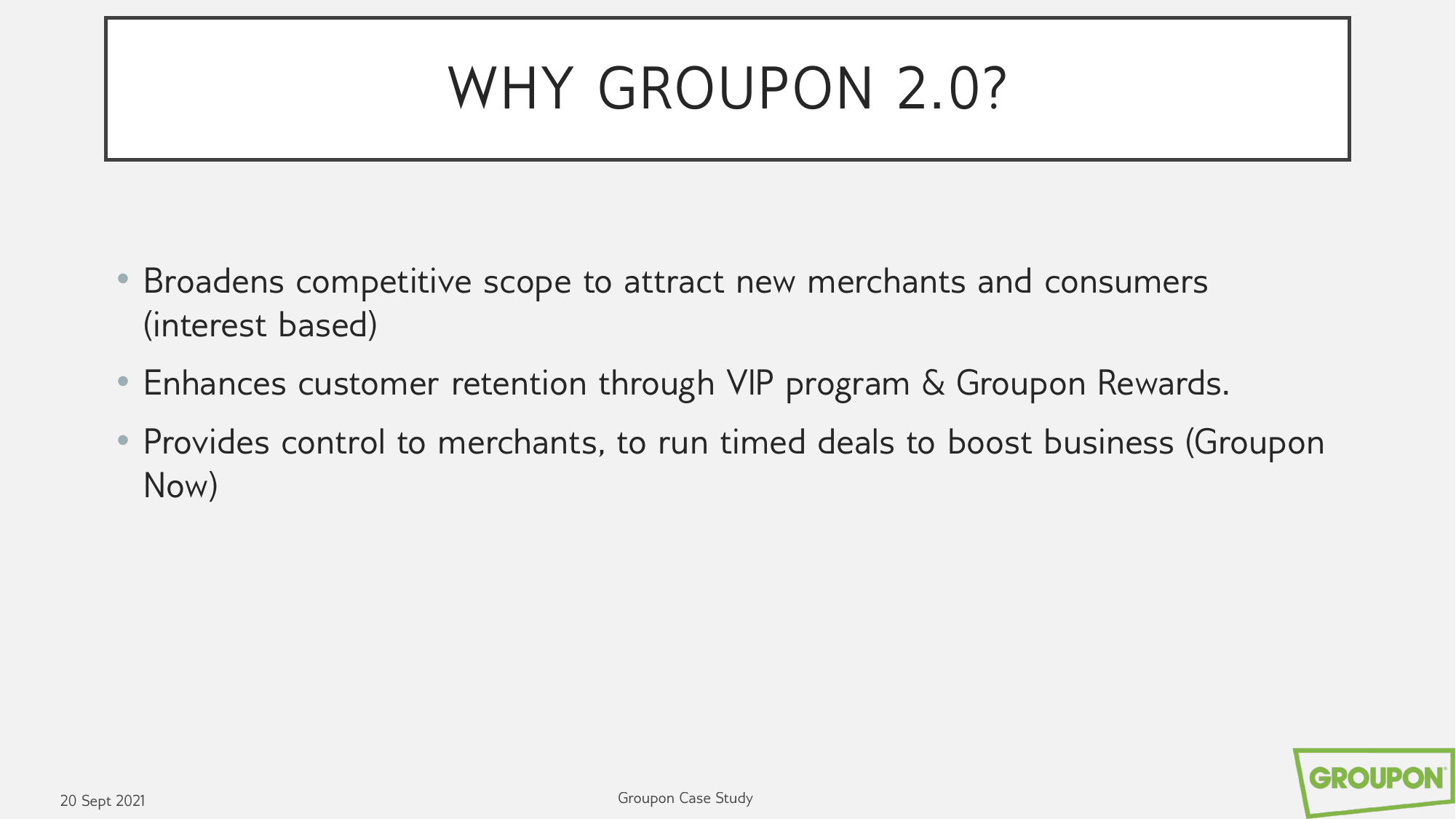

# WHY GROUPON 2.0?
Broadens competitive scope to attract new merchants and consumers (interest based)
Enhances customer retention through VIP program & Groupon Rewards.
Provides control to merchants, to run timed deals to boost business (Groupon Now)

Groupon Case Study
20 Sept 2021